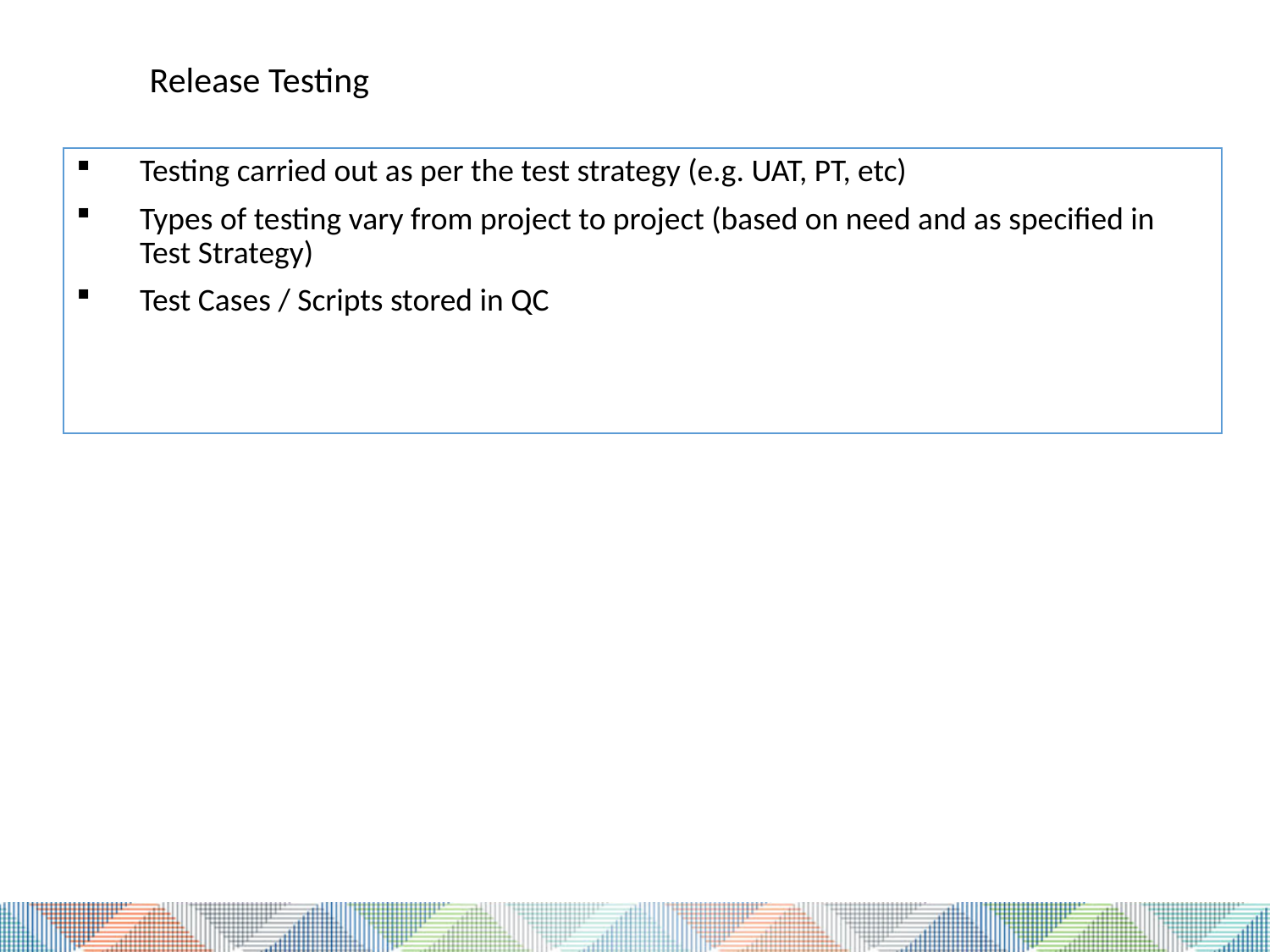

# Release Testing
Testing carried out as per the test strategy (e.g. UAT, PT, etc)
Types of testing vary from project to project (based on need and as specified in Test Strategy)
Test Cases / Scripts stored in QC